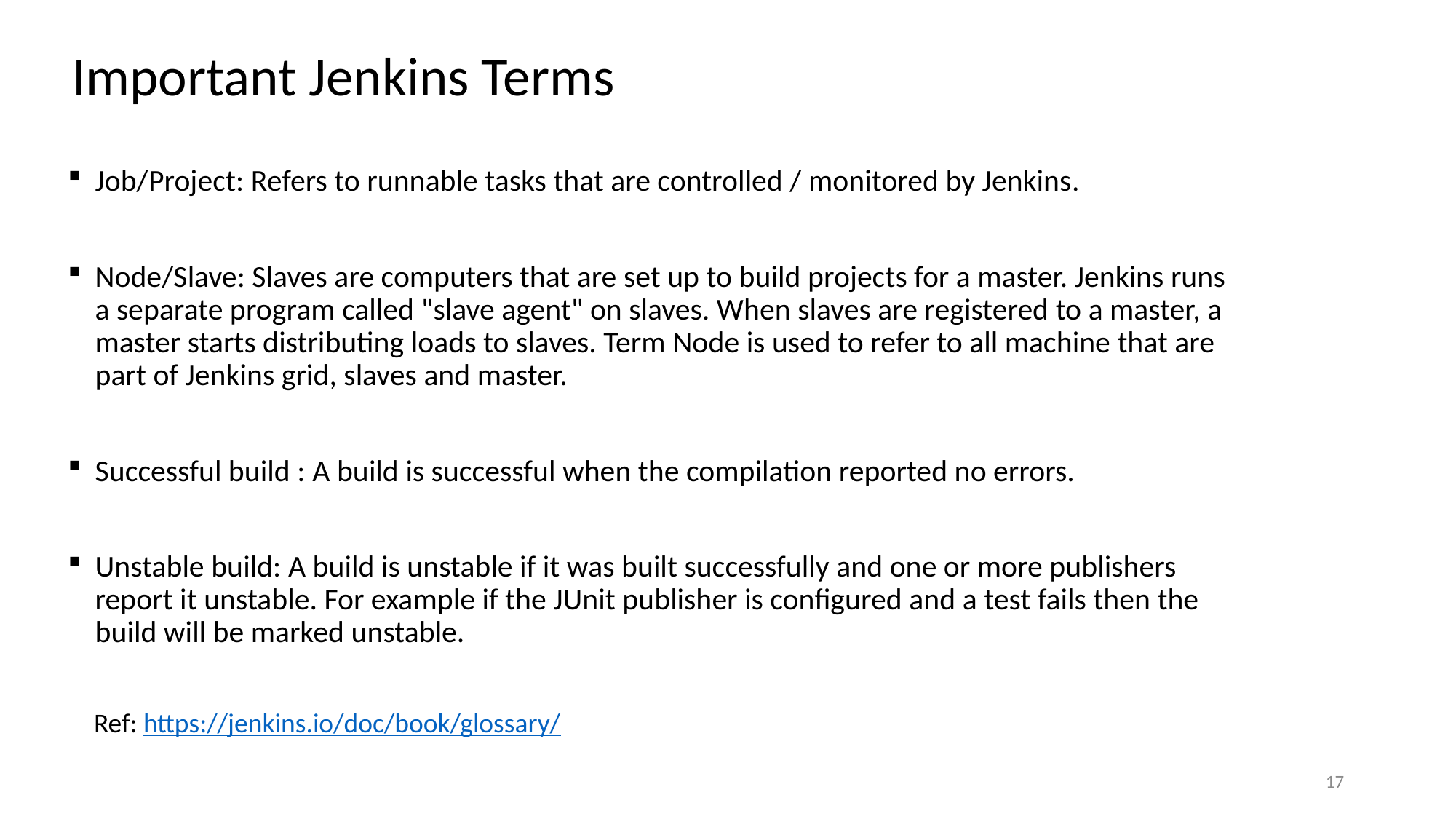

# Important Jenkins Terms
Job/Project: Refers to runnable tasks that are controlled / monitored by Jenkins.

Node/Slave: Slaves are computers that are set up to build projects for a master. Jenkins runs a separate program called "slave agent" on slaves. When slaves are registered to a master, a master starts distributing loads to slaves. Term Node is used to refer to all machine that are part of Jenkins grid, slaves and master.

Successful build : A build is successful when the compilation reported no errors.

Unstable build: A build is unstable if it was built successfully and one or more publishers report it unstable. For example if the JUnit publisher is configured and a test fails then the build will be marked unstable.

   Ref: https://jenkins.io/doc/book/glossary/

17